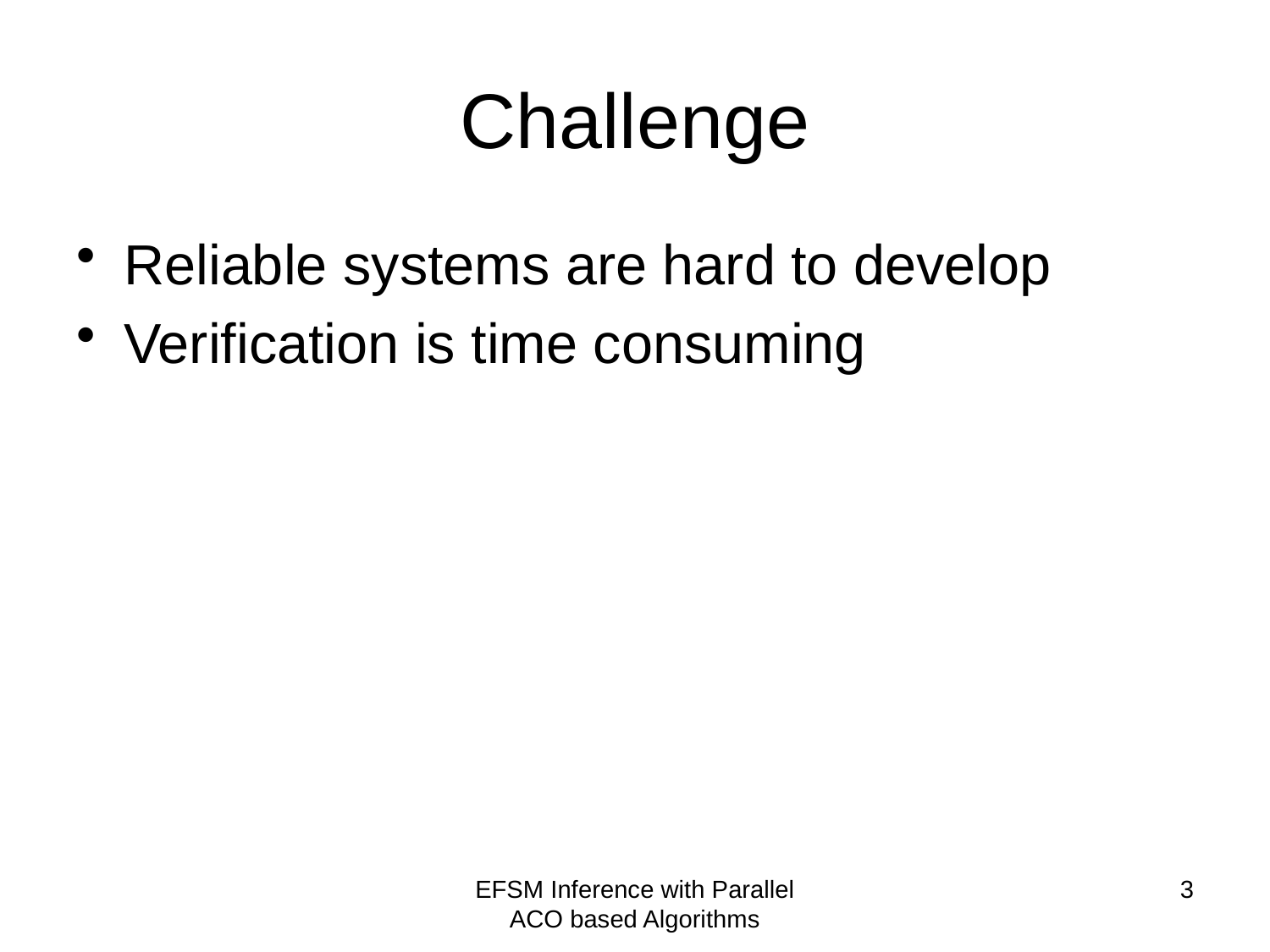

# Challenge
Reliable systems are hard to develop
Verification is time consuming
EFSM Inference with Parallel ACO based Algorithms
3